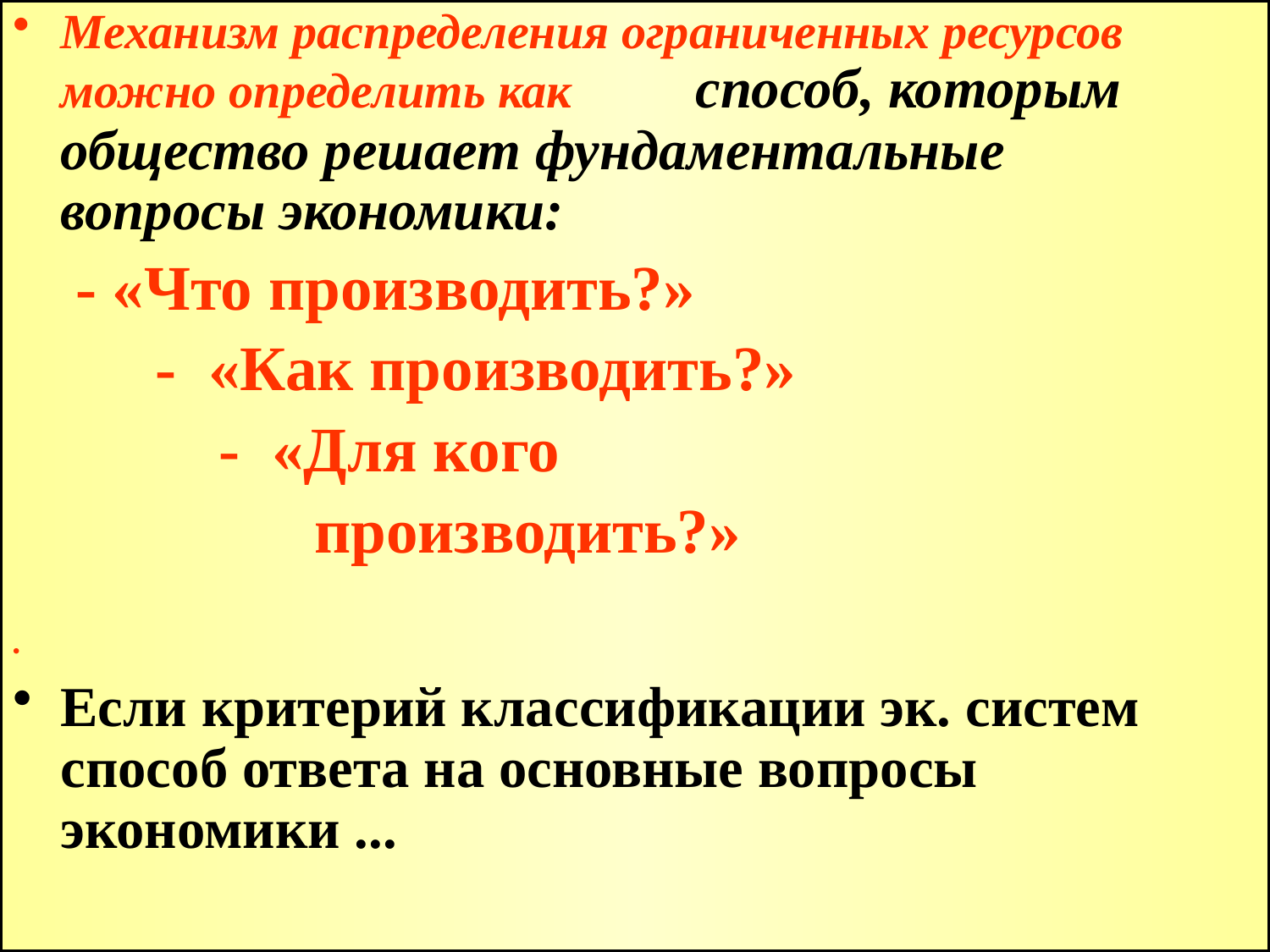

Механизм распределения ограниченных ресурсов  можно определить как	способ, которым общество решает фундаментальные    вопросы экономики:
         - «Что производить?»
         -  «Как производить?»
             -  «Для кого
                   производить?»

Если критерий классификации эк. систем способ ответа на основные вопросы экономики ...